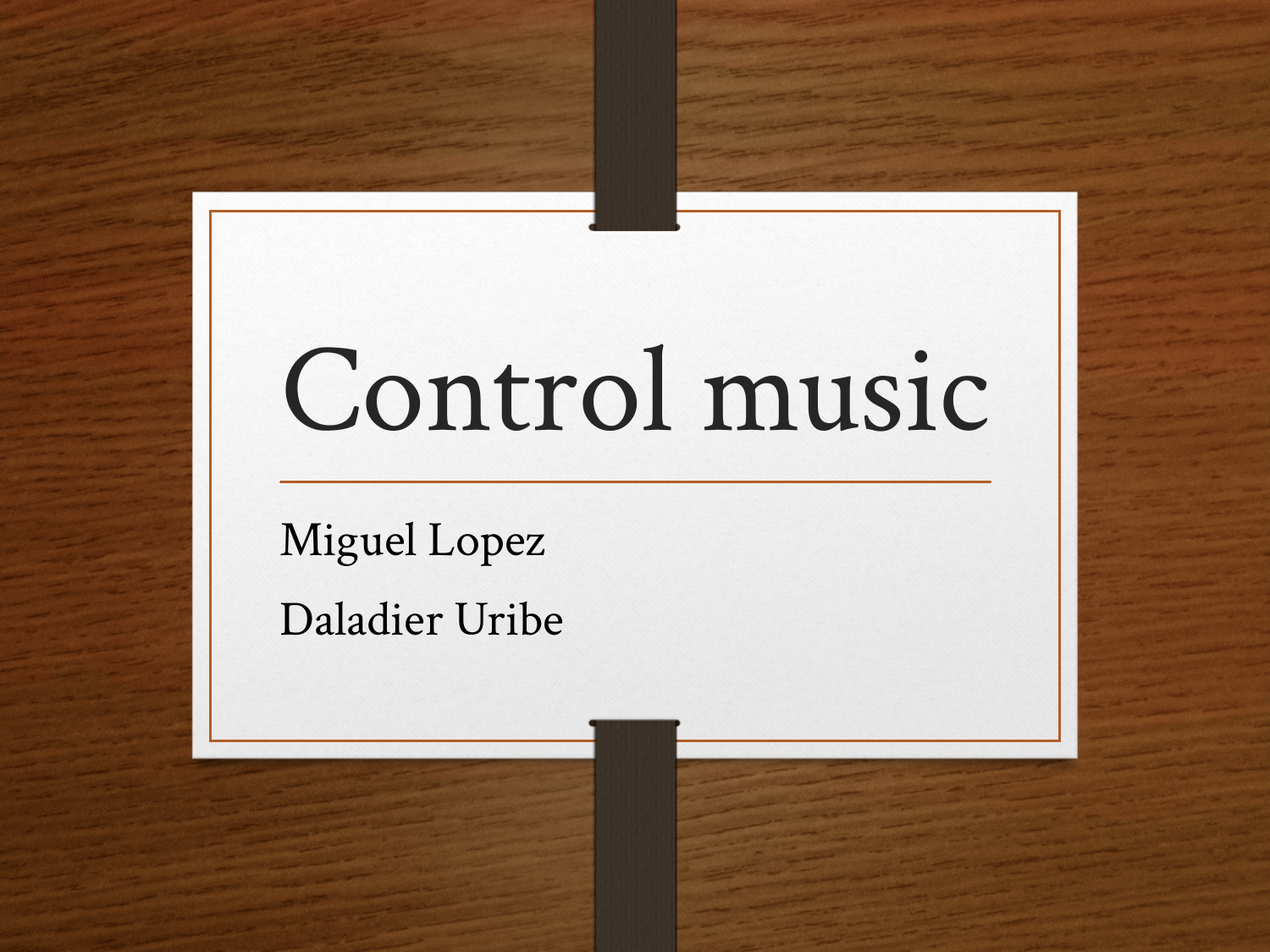

# Control music
Miguel Lopez
Daladier Uribe